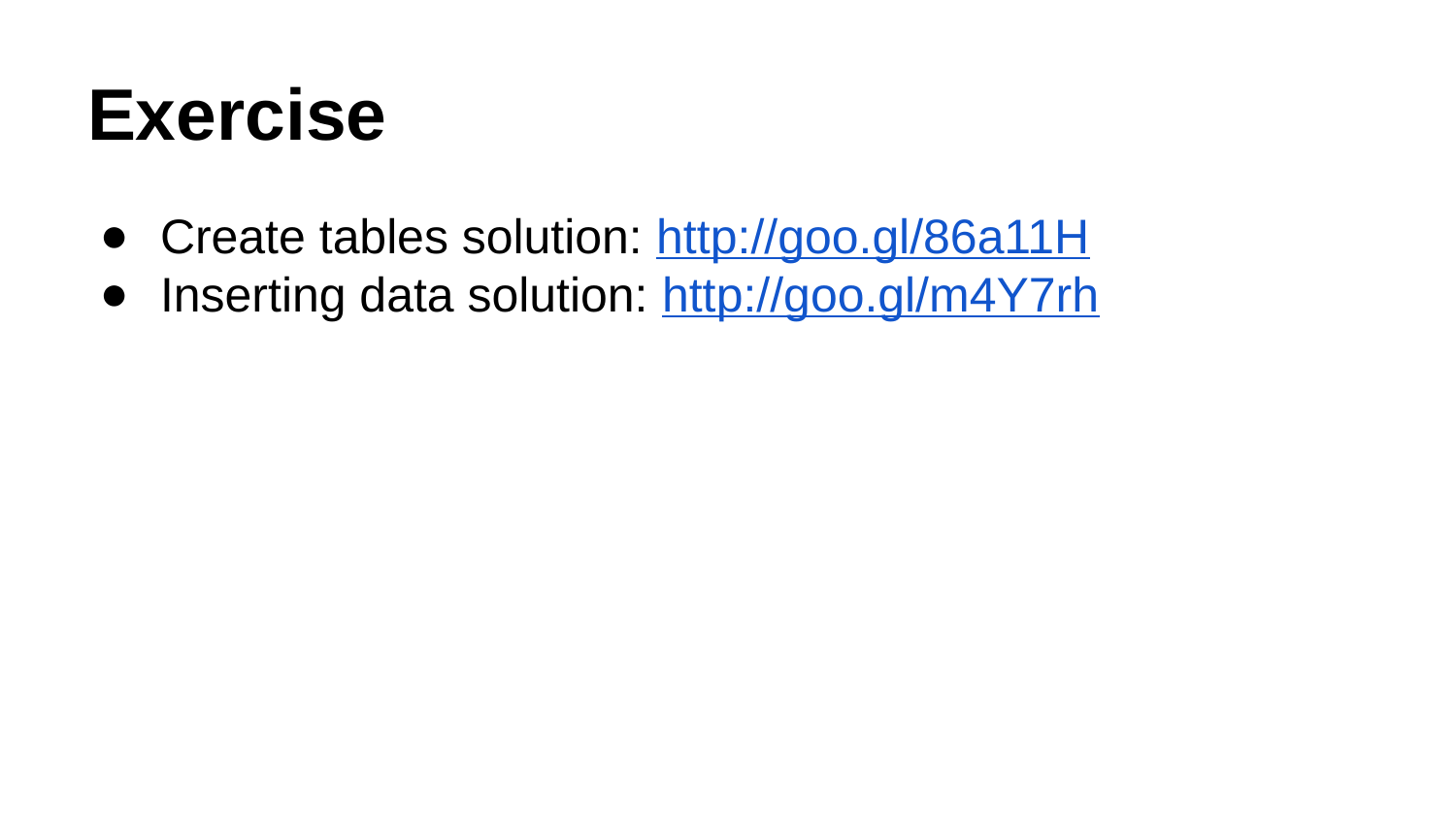

# Exercise
Create tables solution: http://goo.gl/86a11H
Inserting data solution: http://goo.gl/m4Y7rh